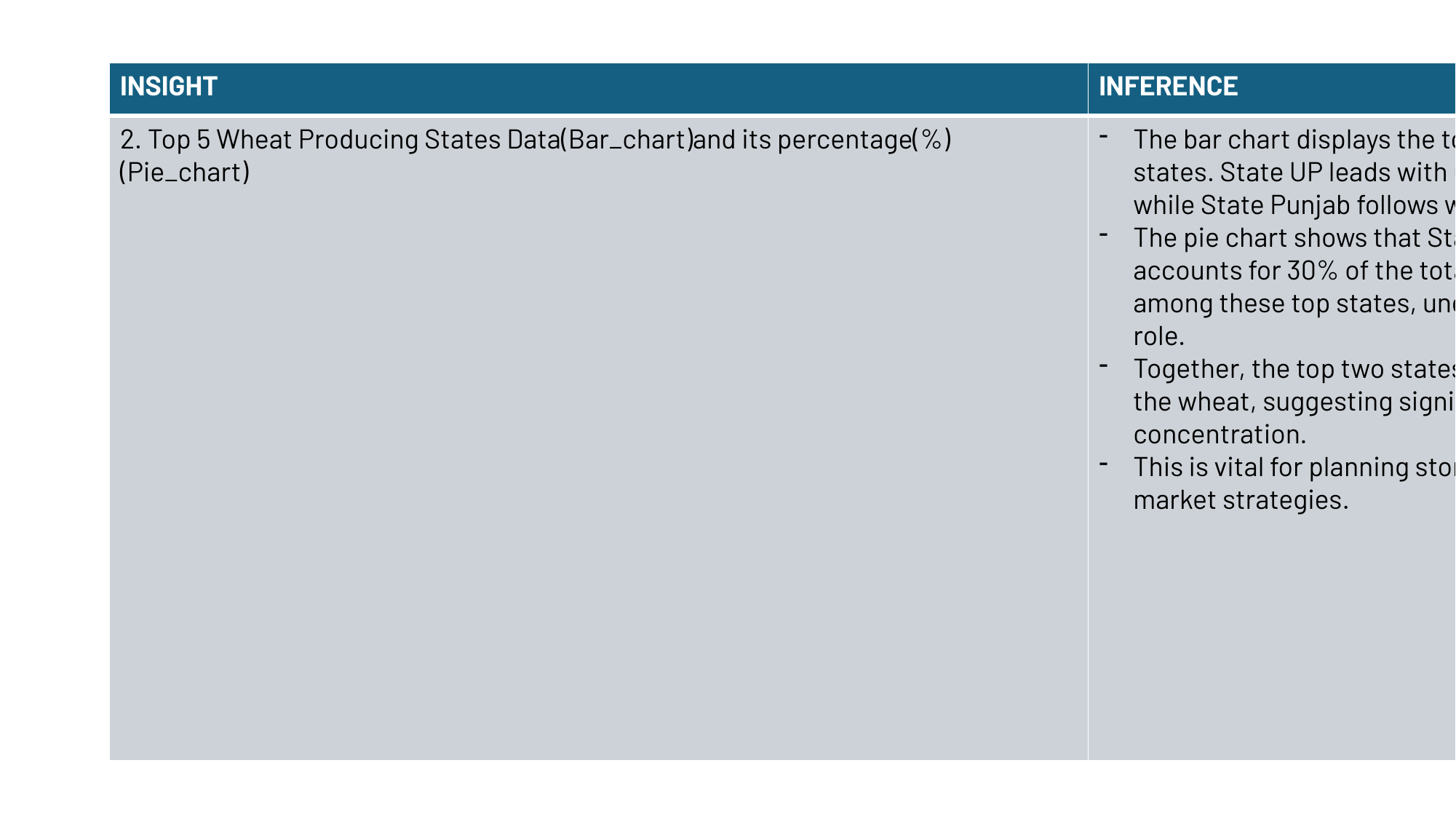

| INSIGHT | INFERENCE |
| --- | --- |
| 2. Top 5 Wheat Producing States Data(Bar\_chart)and its percentage(%)(Pie\_chart) | The bar chart displays the top 5 wheat-producing states. State UP leads with 0.97 million tons, while State Punjab follows with 0.59 million tons. The pie chart shows that State UP alone accounts for 30% of the total wheat output among these top states, underscoring its critical role. Together, the top two states produce over half of the wheat, suggesting significant regional concentration. This is vital for planning storage, logistics, and market strategies. |